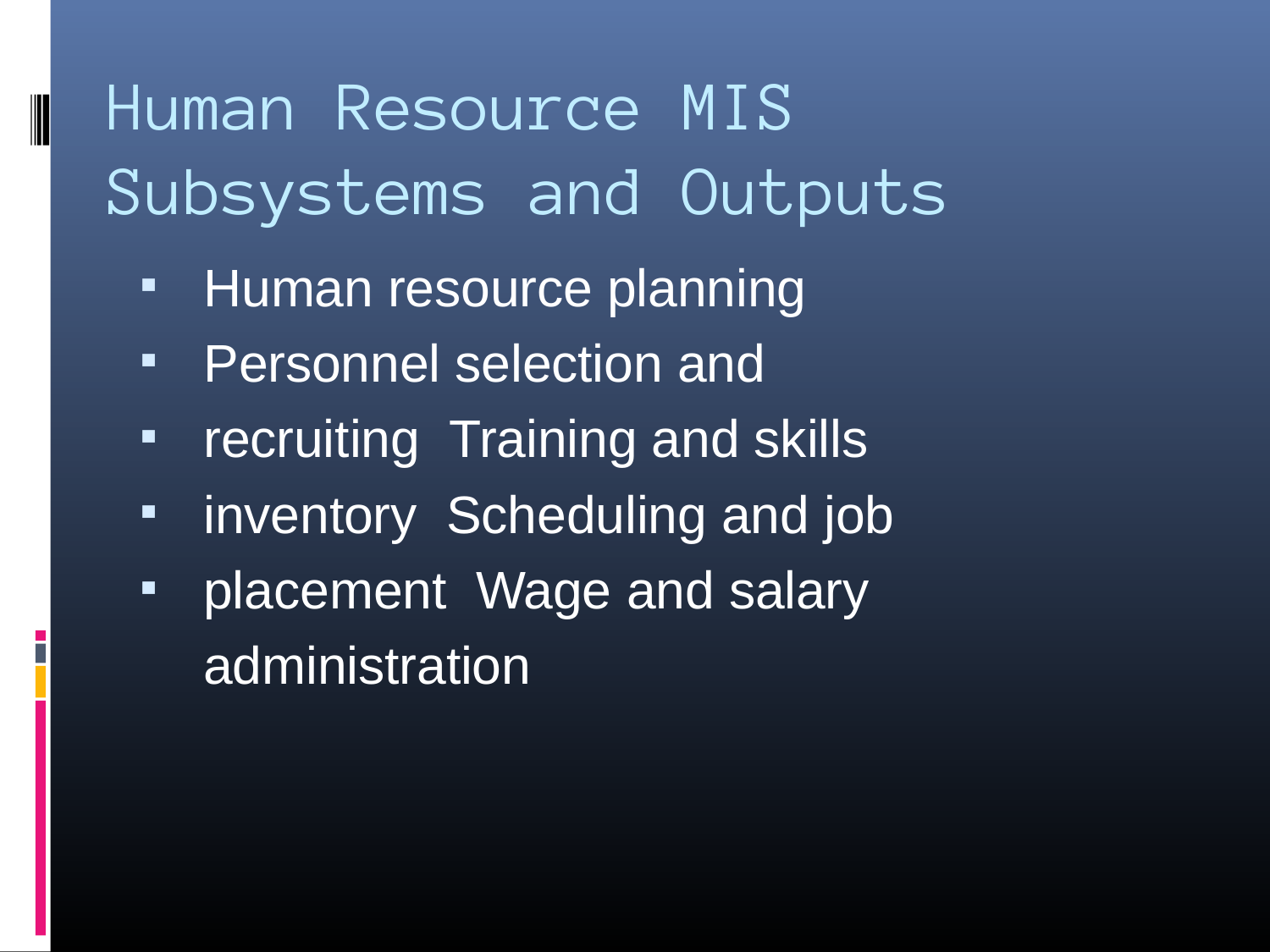

# Human Resource MIS  Subsystems and Outputs
▪
▪
▪
▪
▪
Human resource planning  Personnel selection and recruiting  Training and skills inventory  Scheduling and job placement  Wage and salary administration